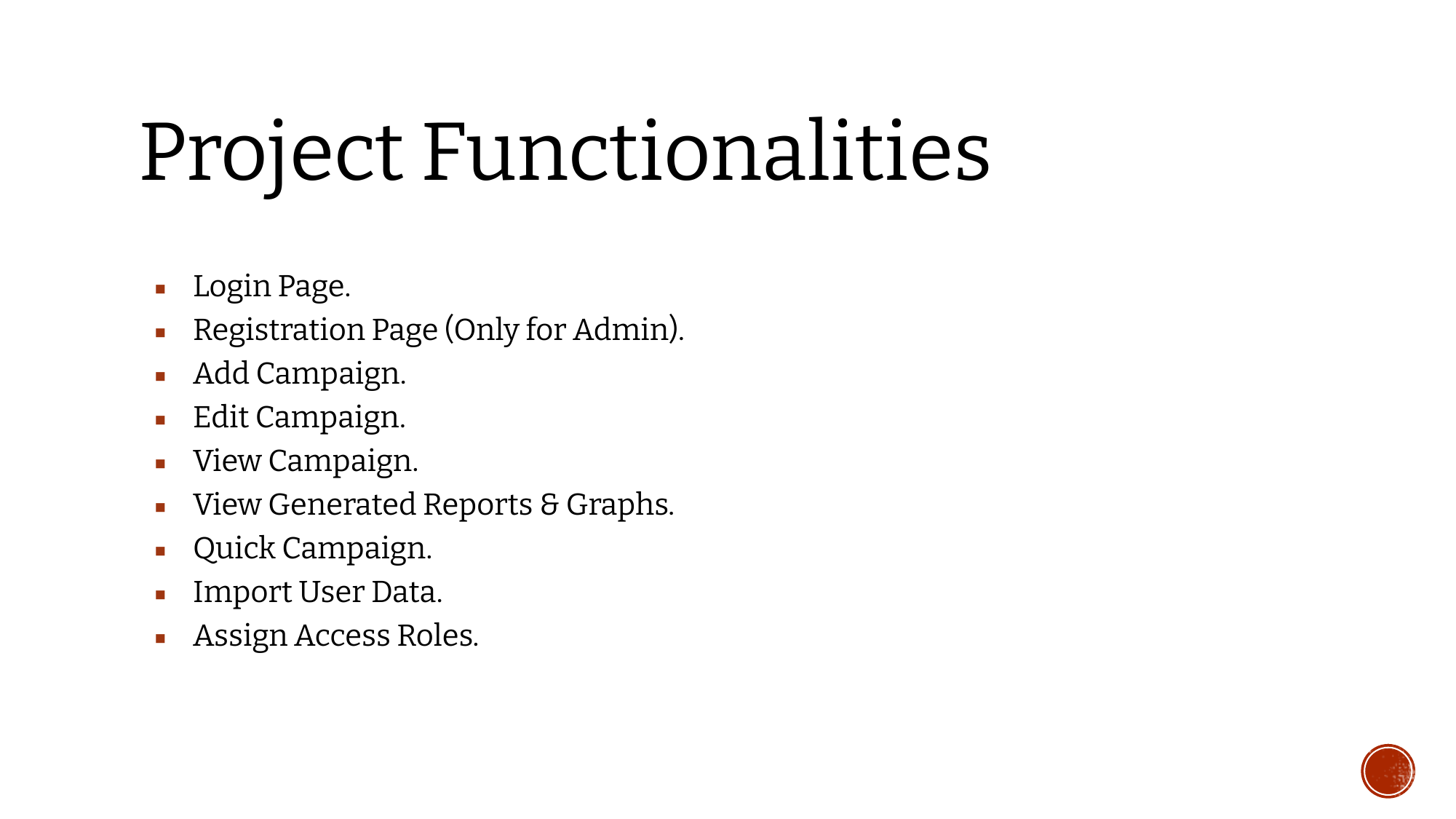

Project Functionalities
Login Page.
Registration Page (Only for Admin).
Add Campaign.
Edit Campaign.
View Campaign.
View Generated Reports & Graphs.
Quick Campaign.
Import User Data.
Assign Access Roles.